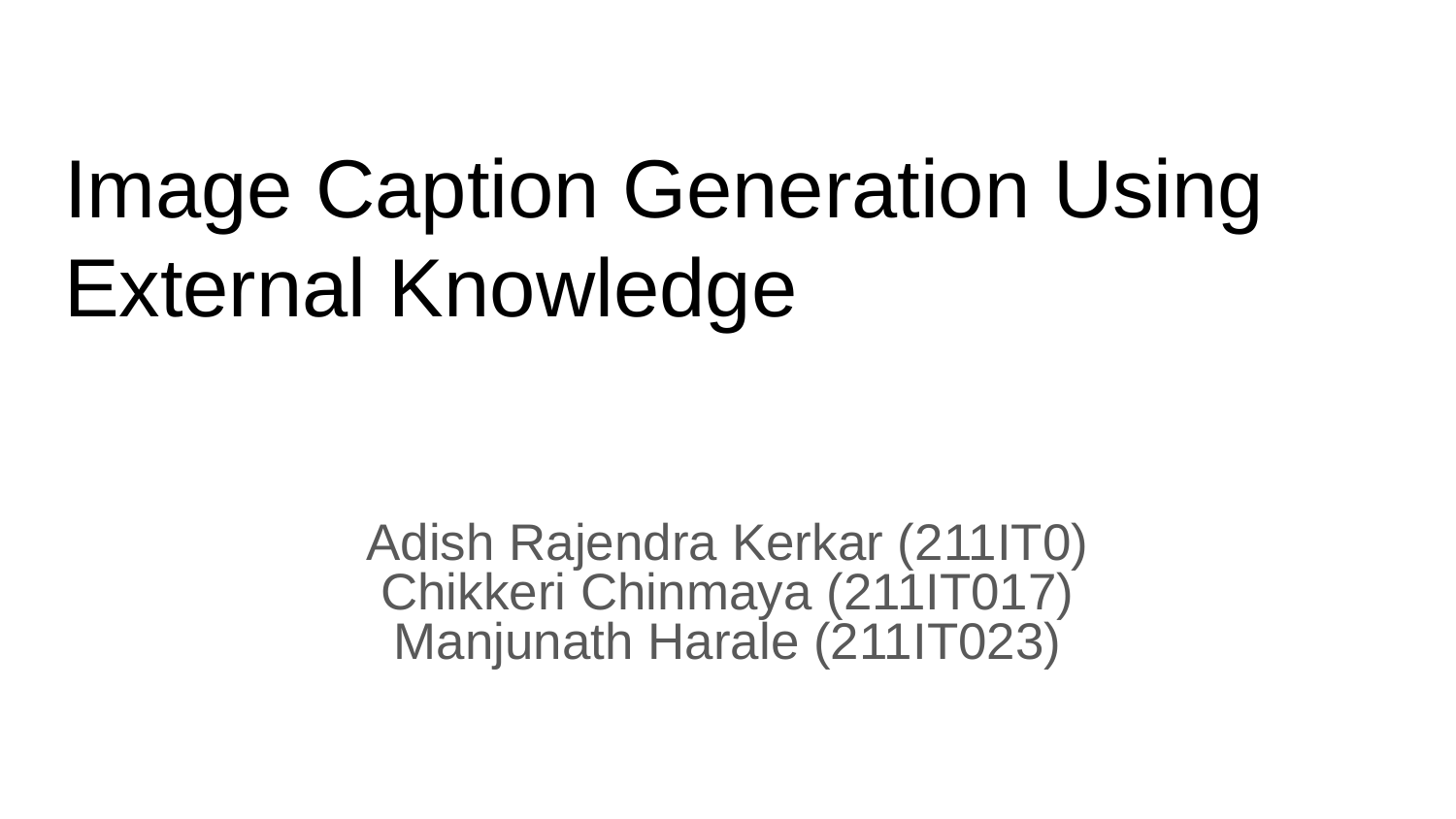

# Image Caption Generation Using External Knowledge
Adish Rajendra Kerkar (211IT0)
Chikkeri Chinmaya (211IT017)
Manjunath Harale (211IT023)